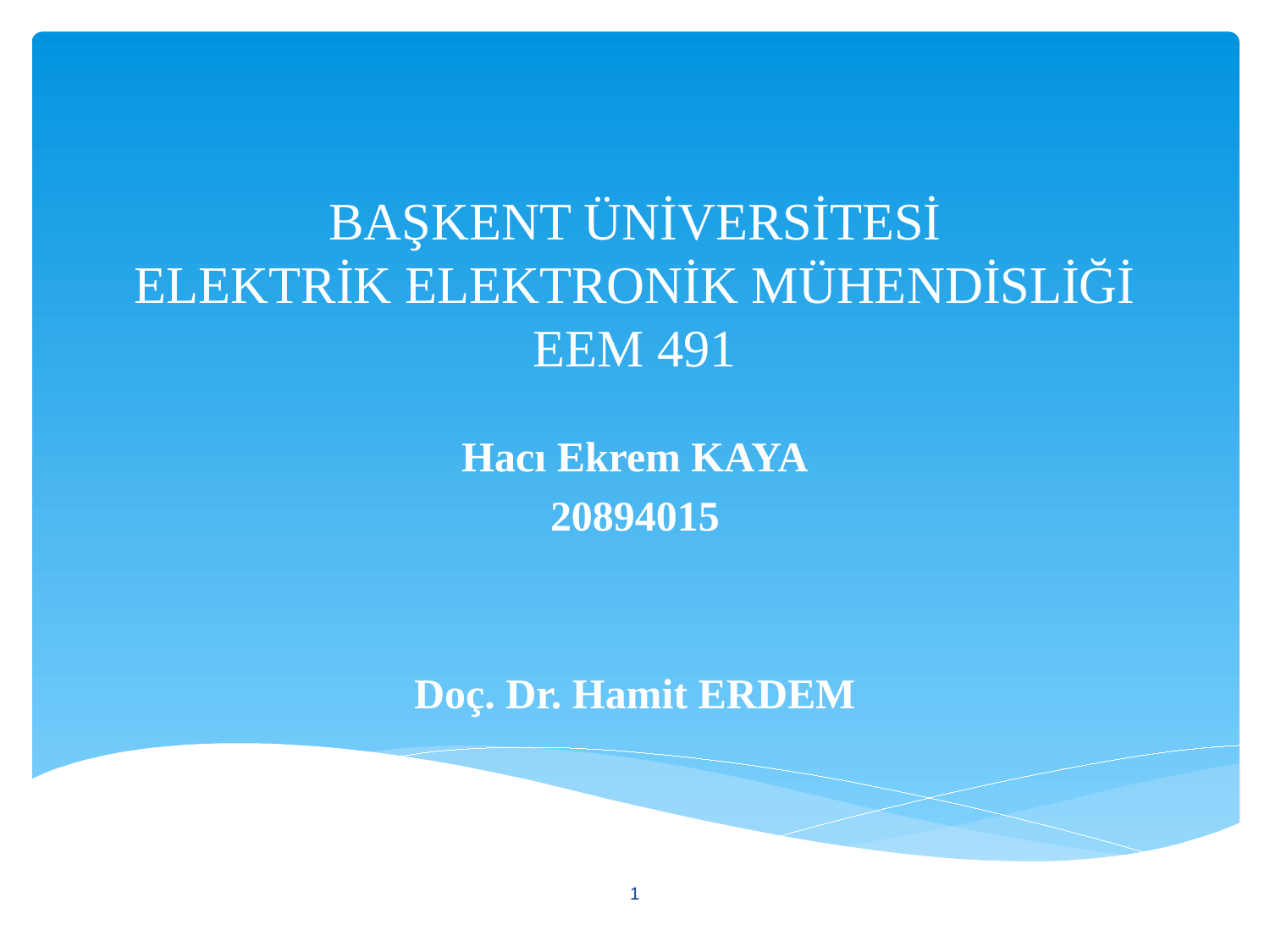

# BAŞKENT ÜNİVERSİTESİ ELEKTRİK ELEKTRONİK MÜHENDİSLİĞİ EEM 491
Hacı Ekrem KAYA
20894015

Doç. Dr. Hamit ERDEM
1